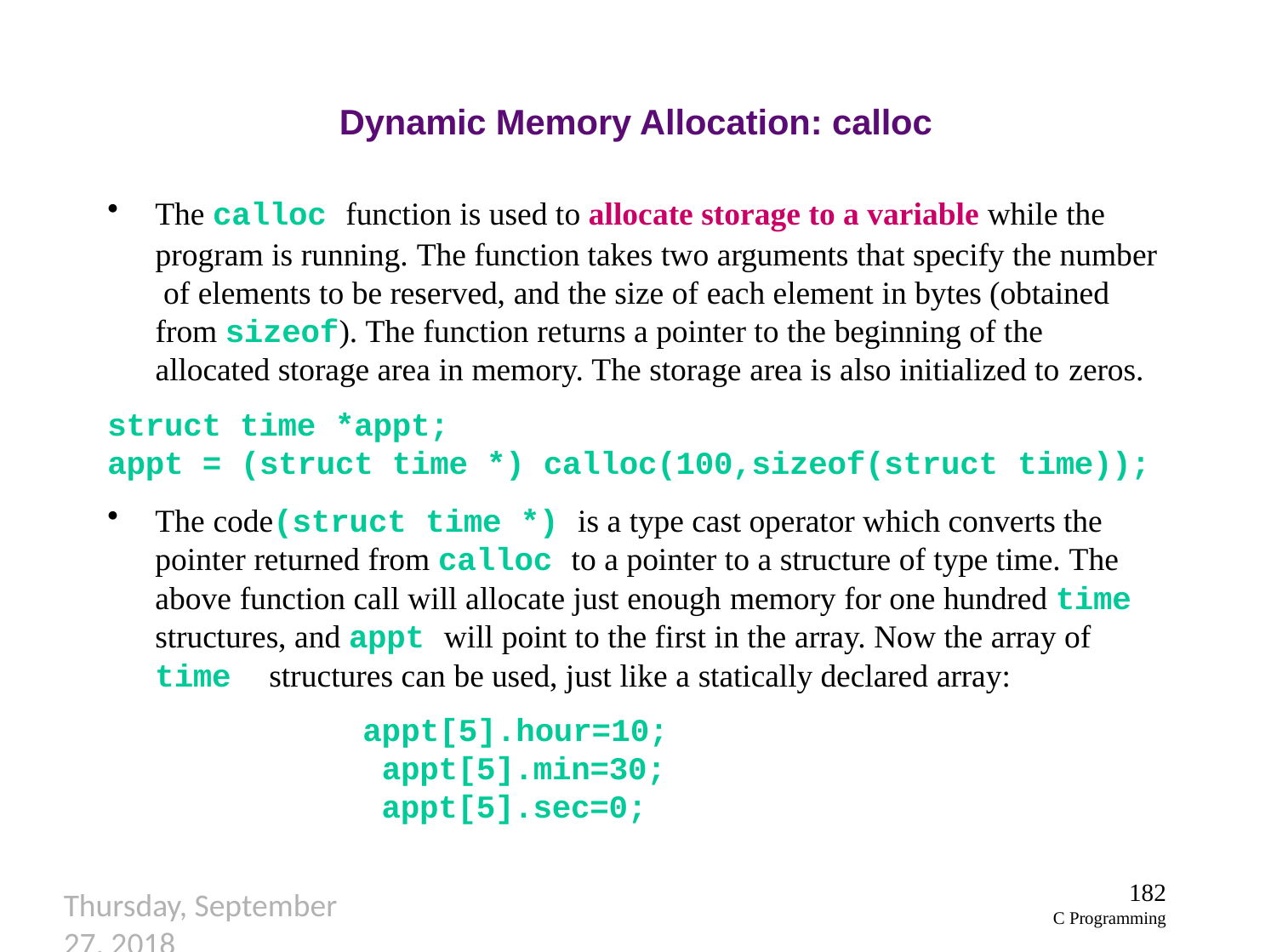

# Dynamic Memory Allocation: calloc
The calloc function is used to allocate storage to a variable while the
program is running. The function takes two arguments that specify the number  of elements to be reserved, and the size of each element in bytes (obtained  from sizeof). The function returns a pointer to the beginning of the  allocated storage area in memory. The storage area is also initialized to zeros.
struct time *appt;
appt = (struct time *) calloc(100,sizeof(struct time));
The code(struct time *) is a type cast operator which converts the  pointer returned from calloc to a pointer to a structure of type time. The  above function call will allocate just enough memory for one hundred time  structures, and appt will point to the first in the array. Now the array of time  structures can be used, just like a statically declared array:
appt[5].hour=10;  appt[5].min=30;  appt[5].sec=0;
182
C Programming
Thursday, September 27, 2018